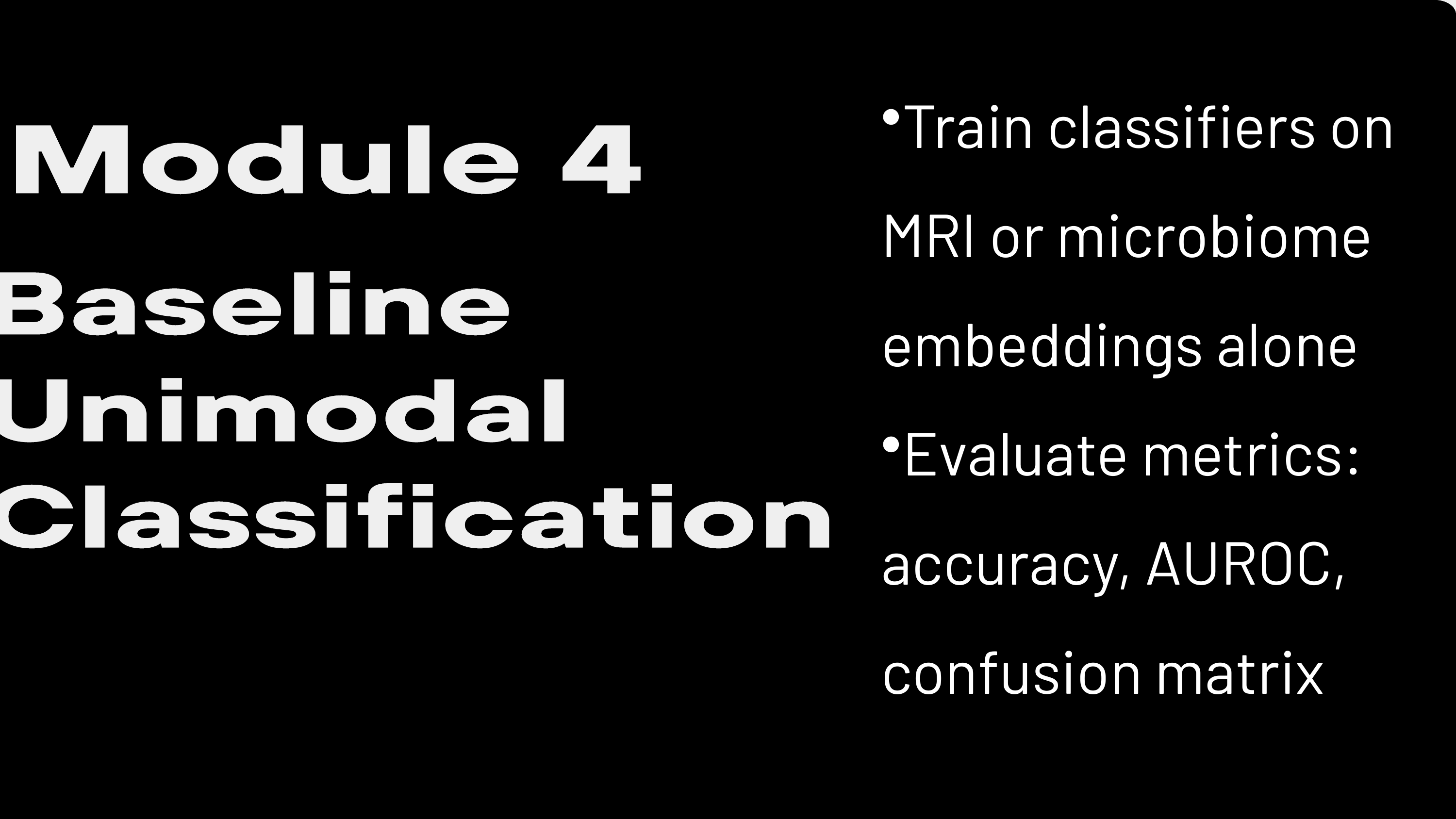

Train classifiers on MRI or microbiome embeddings alone
Evaluate metrics: accuracy, AUROC, confusion matrix